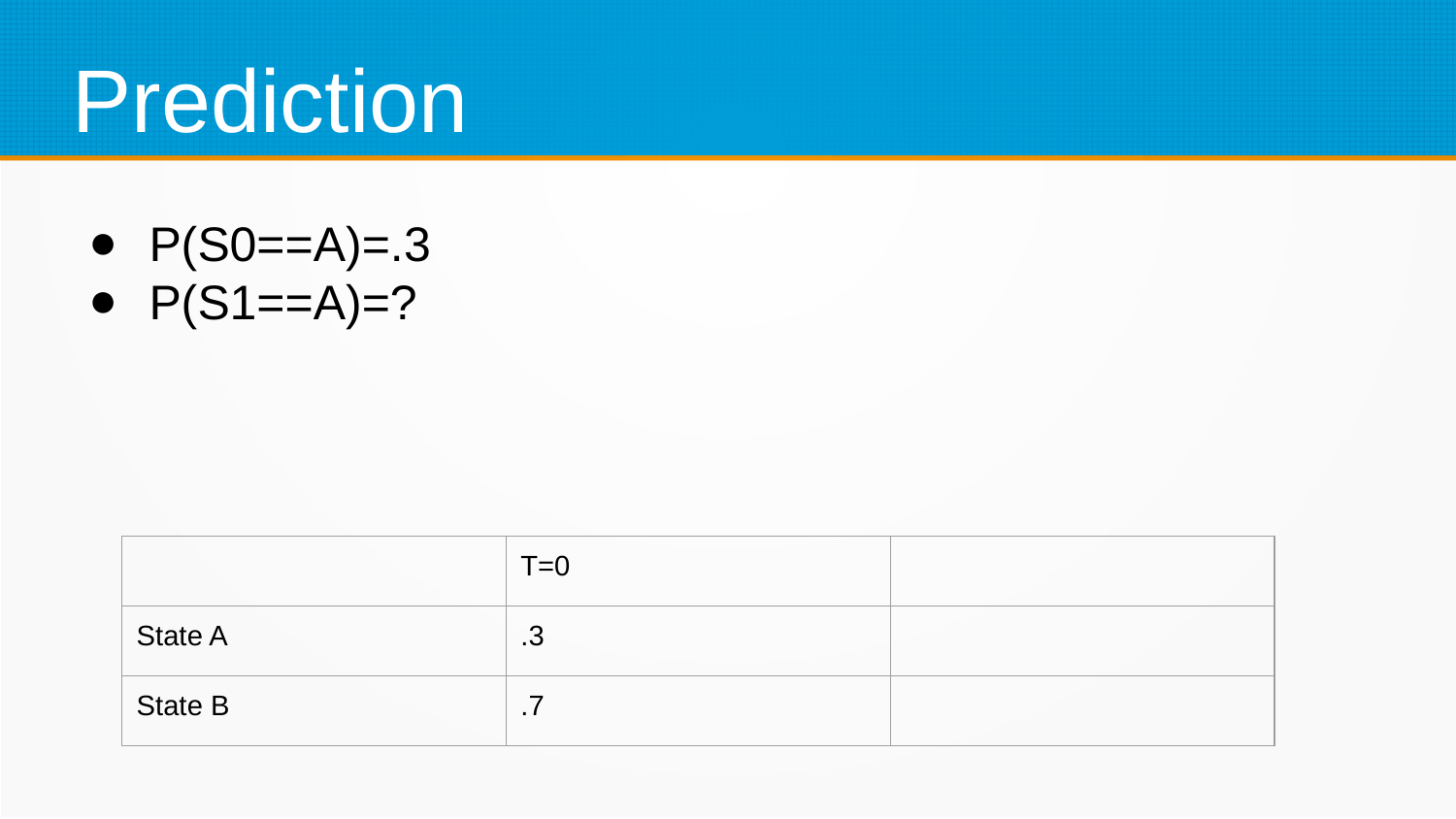

Prediction
P(S0==A)=.3
P(S1==A)=?

|  | T=0 |  |
| --- | --- | --- |
| State A | .3 |  |
| State B | .7 |  |